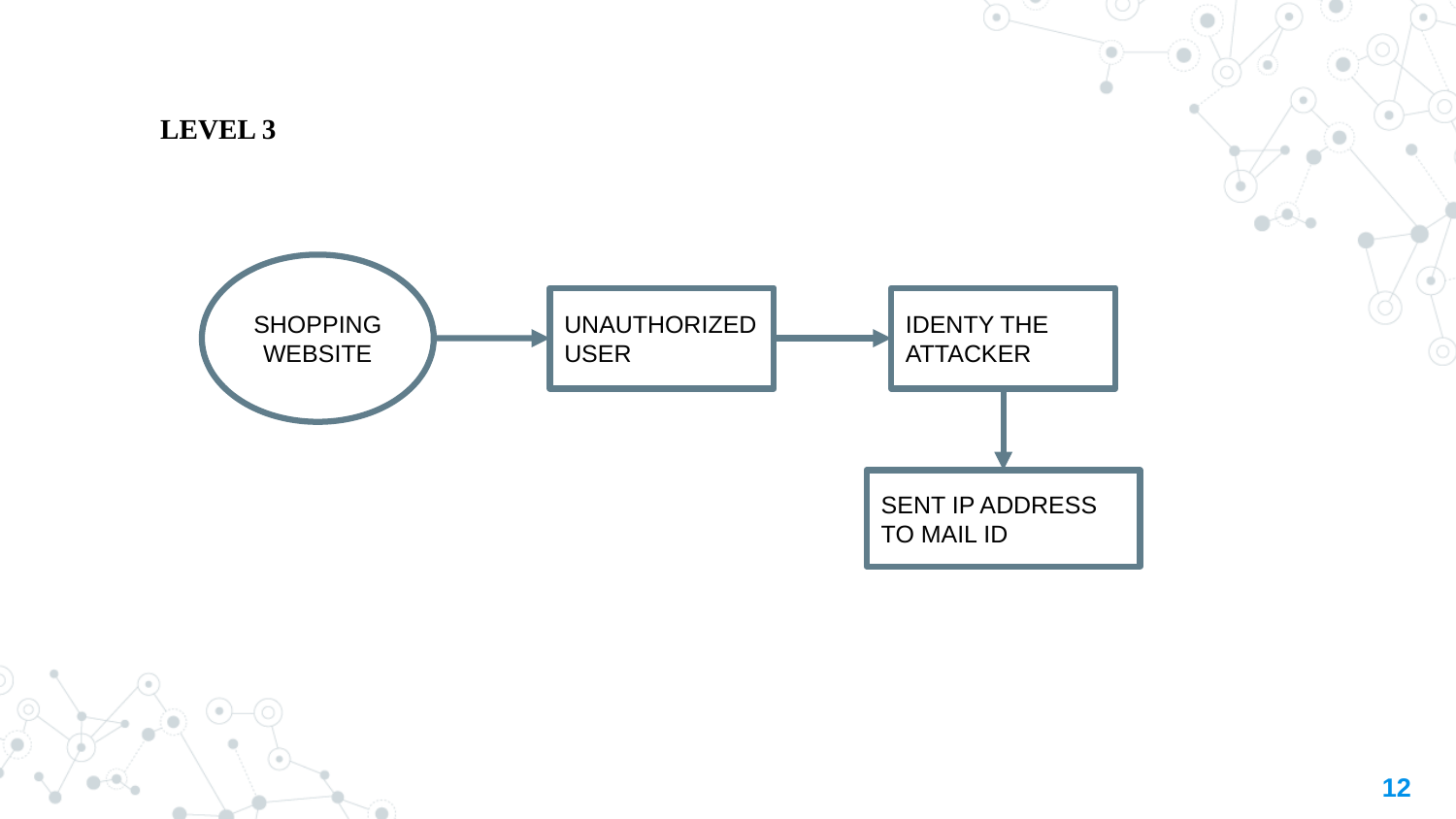

LEVEL 3
SHOPPING WEBSITE
UNAUTHORIZED USER
IDENTY THE ATTACKER
SENT IP ADDRESS TO MAIL ID
12